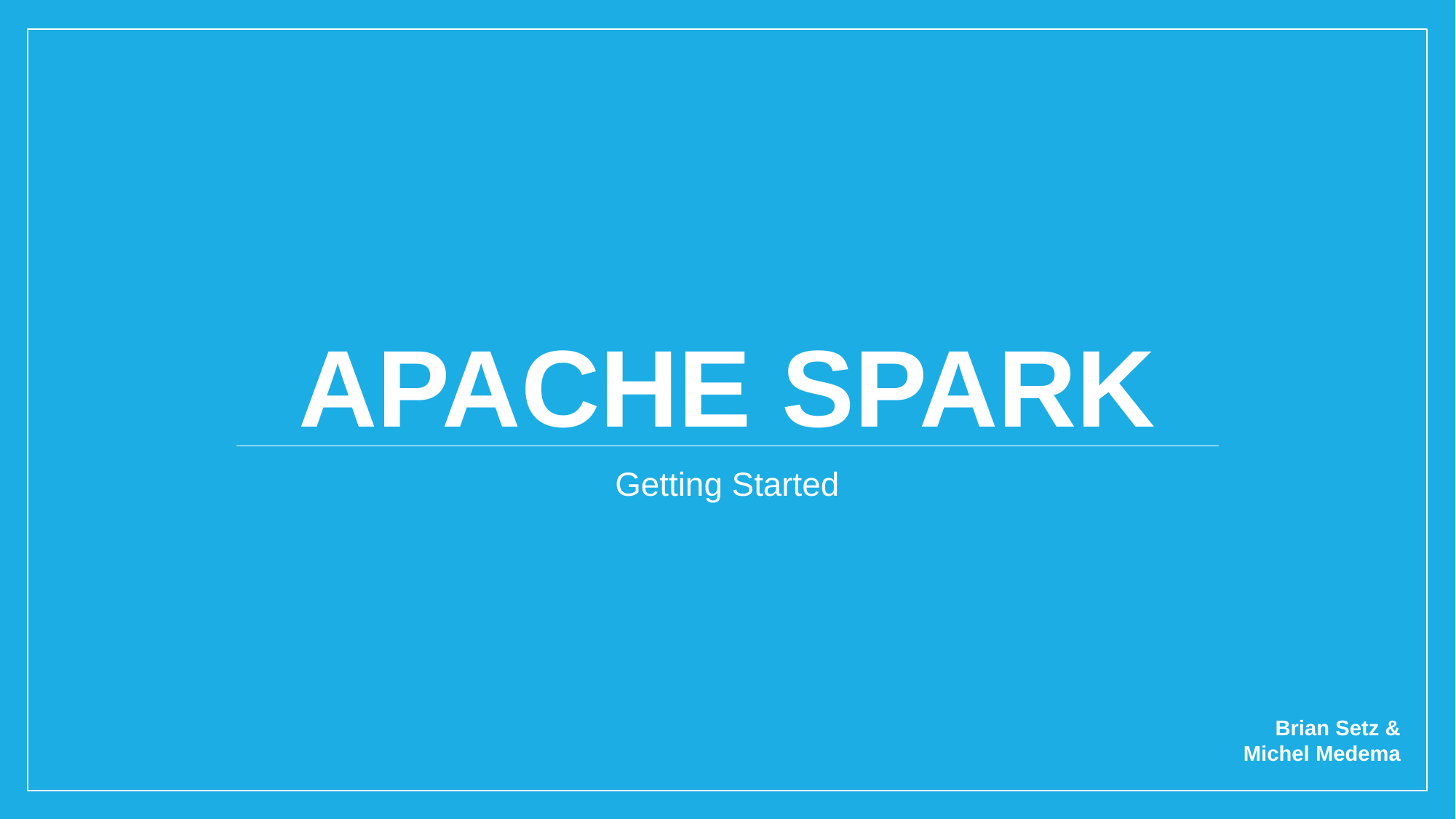

# Apache Spark
Getting Started
Brian Setz & Michel Medema